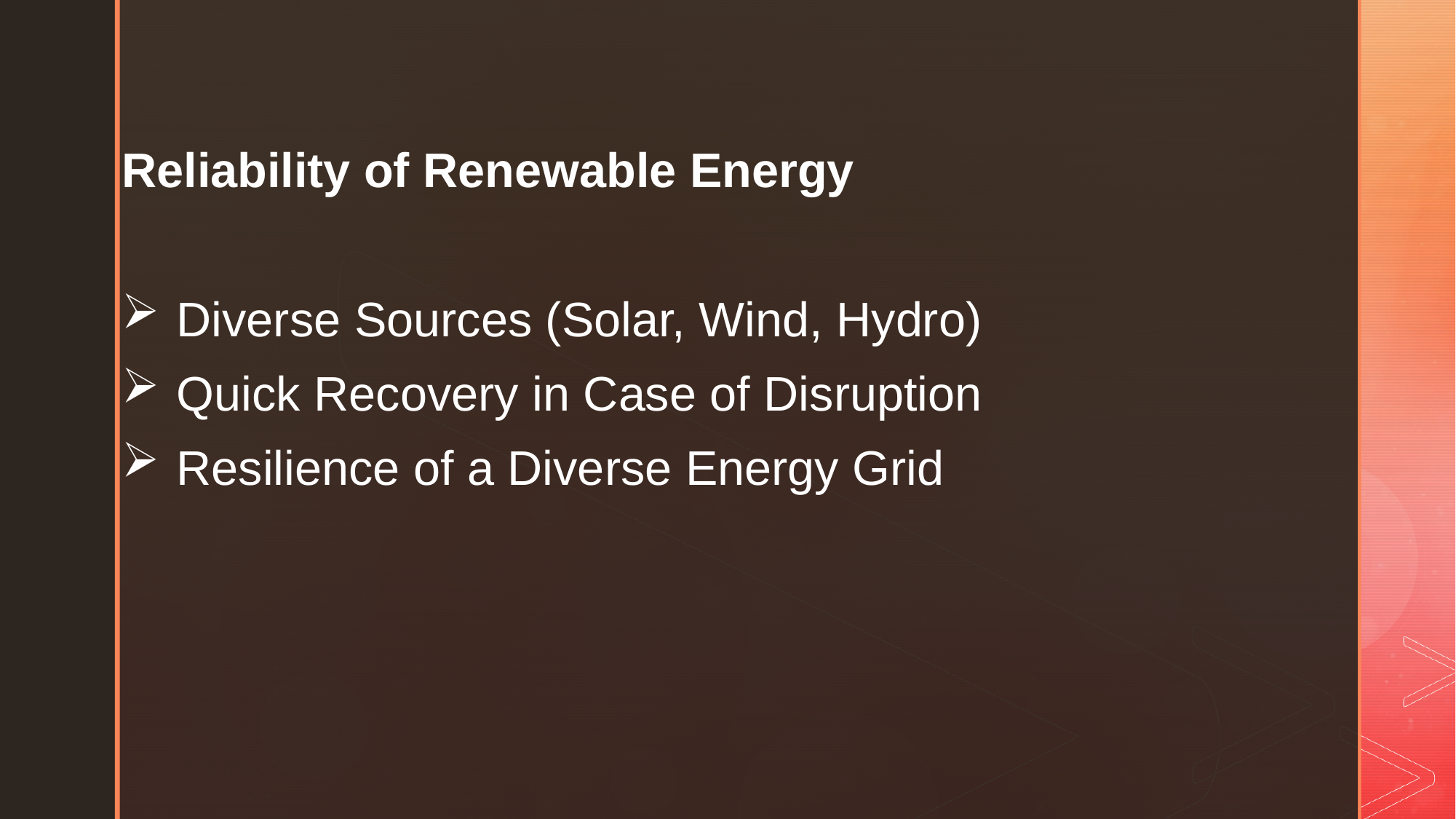

Reliability of Renewable Energy

Diverse Sources (Solar, Wind, Hydro)
Quick Recovery in Case of Disruption
Resilience of a Diverse Energy Grid